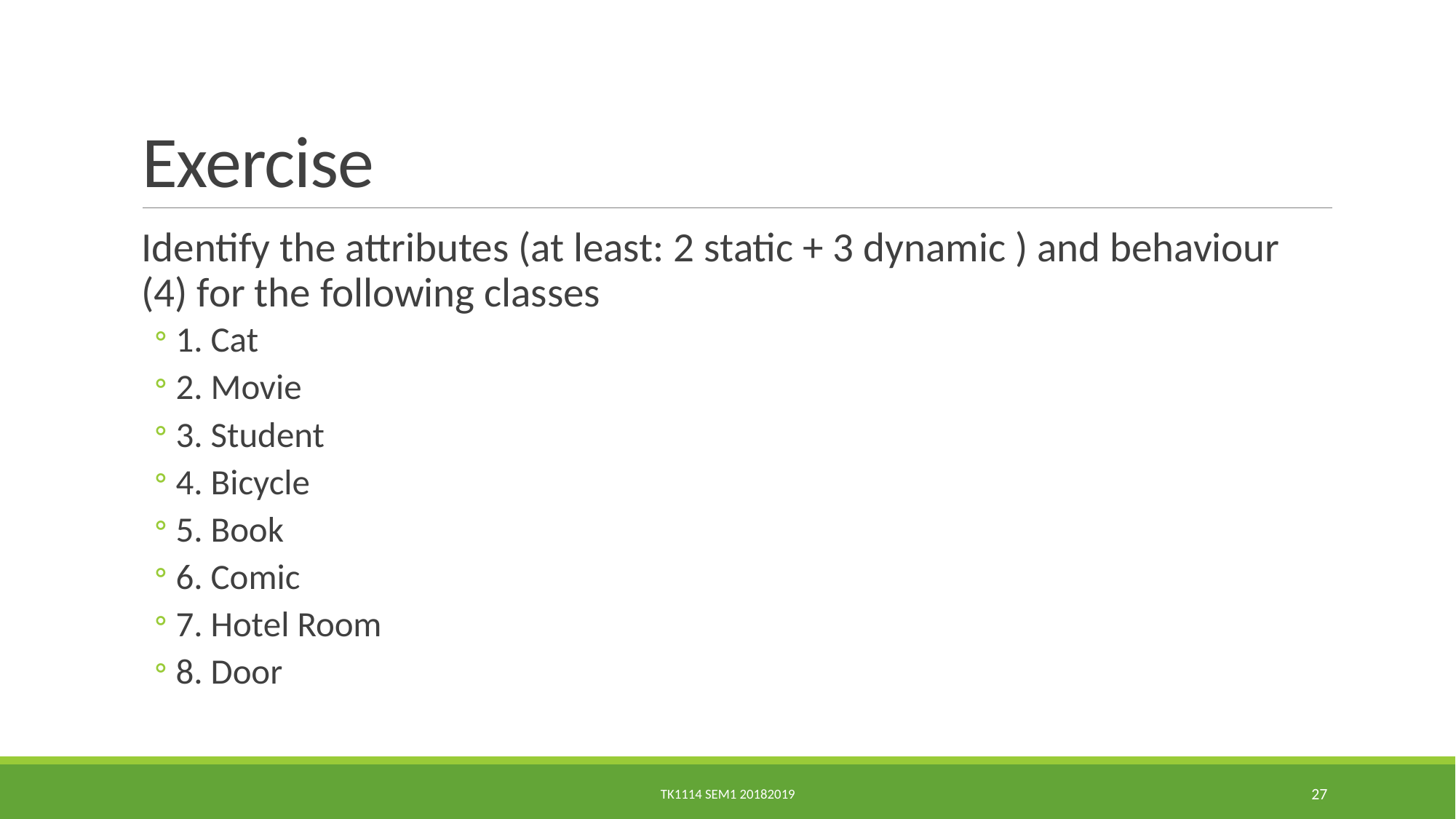

# Exercise
Identify the attributes (at least: 2 static + 3 dynamic ) and behaviour (4) for the following classes
1. Cat
2. Movie
3. Student
4. Bicycle
5. Book
6. Comic
7. Hotel Room
8. Door
TK1114 sem1 20182019
27